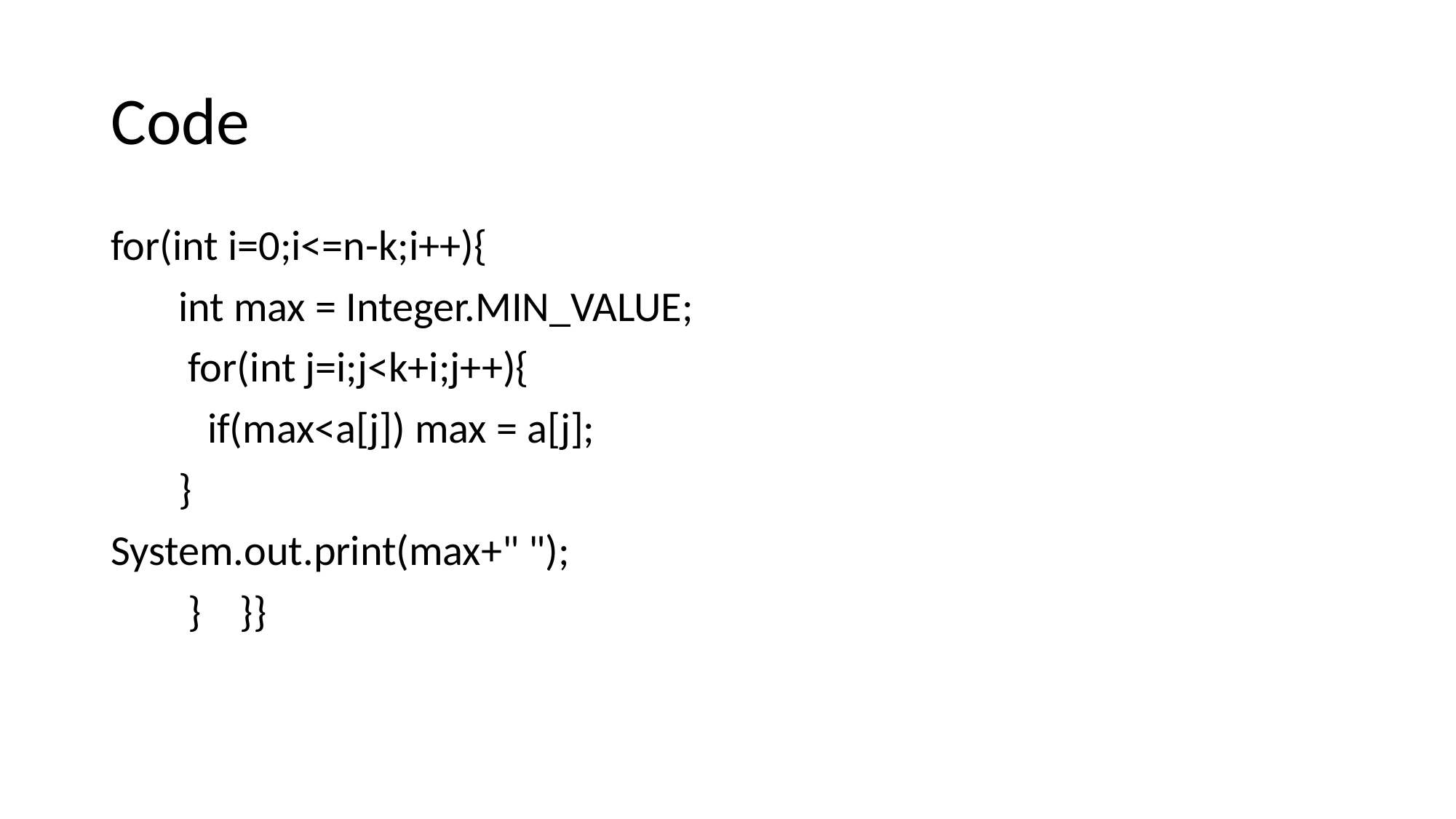

# Code
for(int i=0;i<=n-k;i++){
       int max = Integer.MIN_VALUE;
        for(int j=i;j<k+i;j++){
          if(max<a[j]) max = a[j];
       }
System.out.print(max+" ");
        }    }}